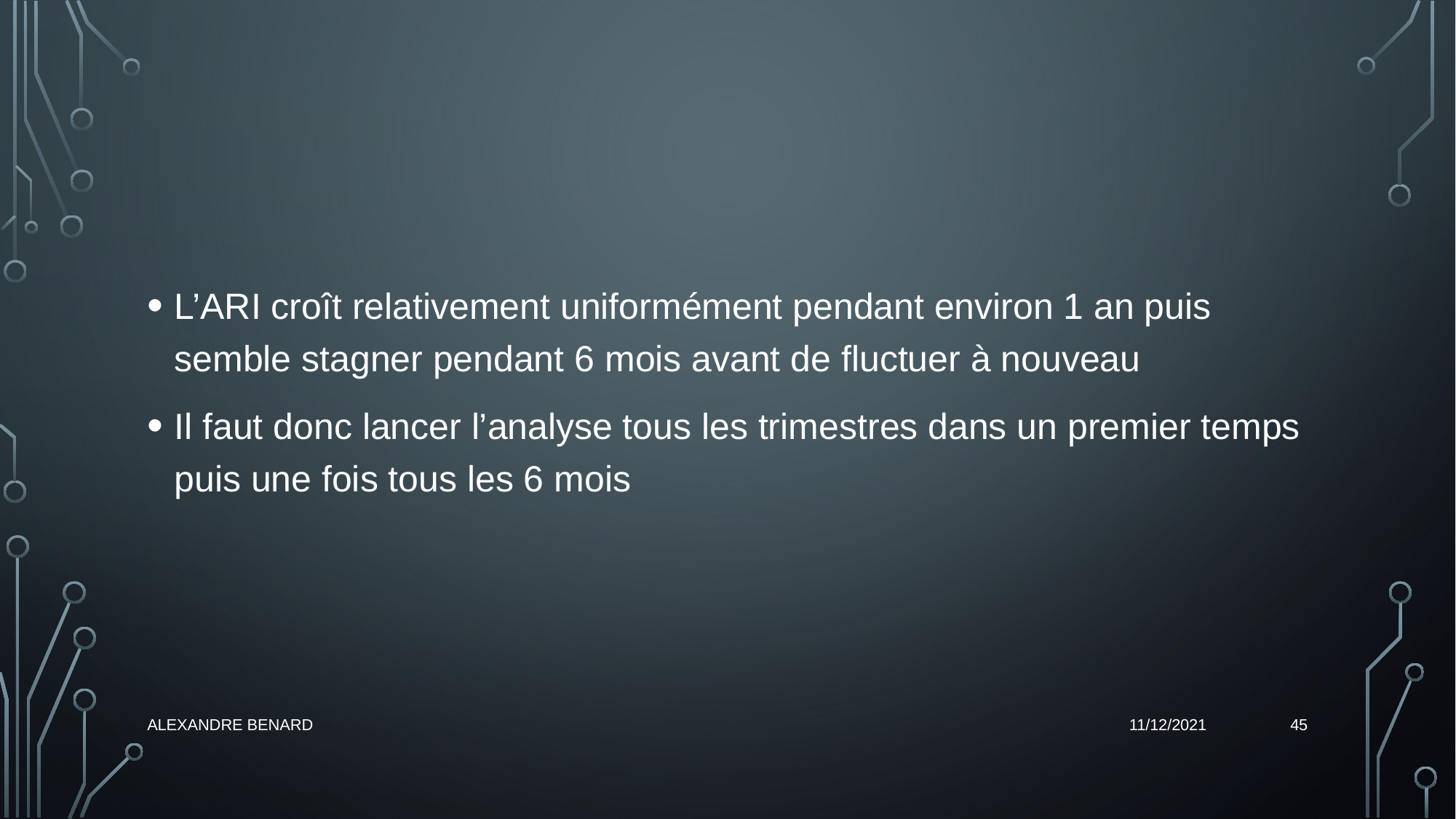

#
L’ARI croît relativement uniformément pendant environ 1 an puis semble stagner pendant 6 mois avant de fluctuer à nouveau
Il faut donc lancer l’analyse tous les trimestres dans un premier temps puis une fois tous les 6 mois
45
Alexandre BENARD
11/12/2021